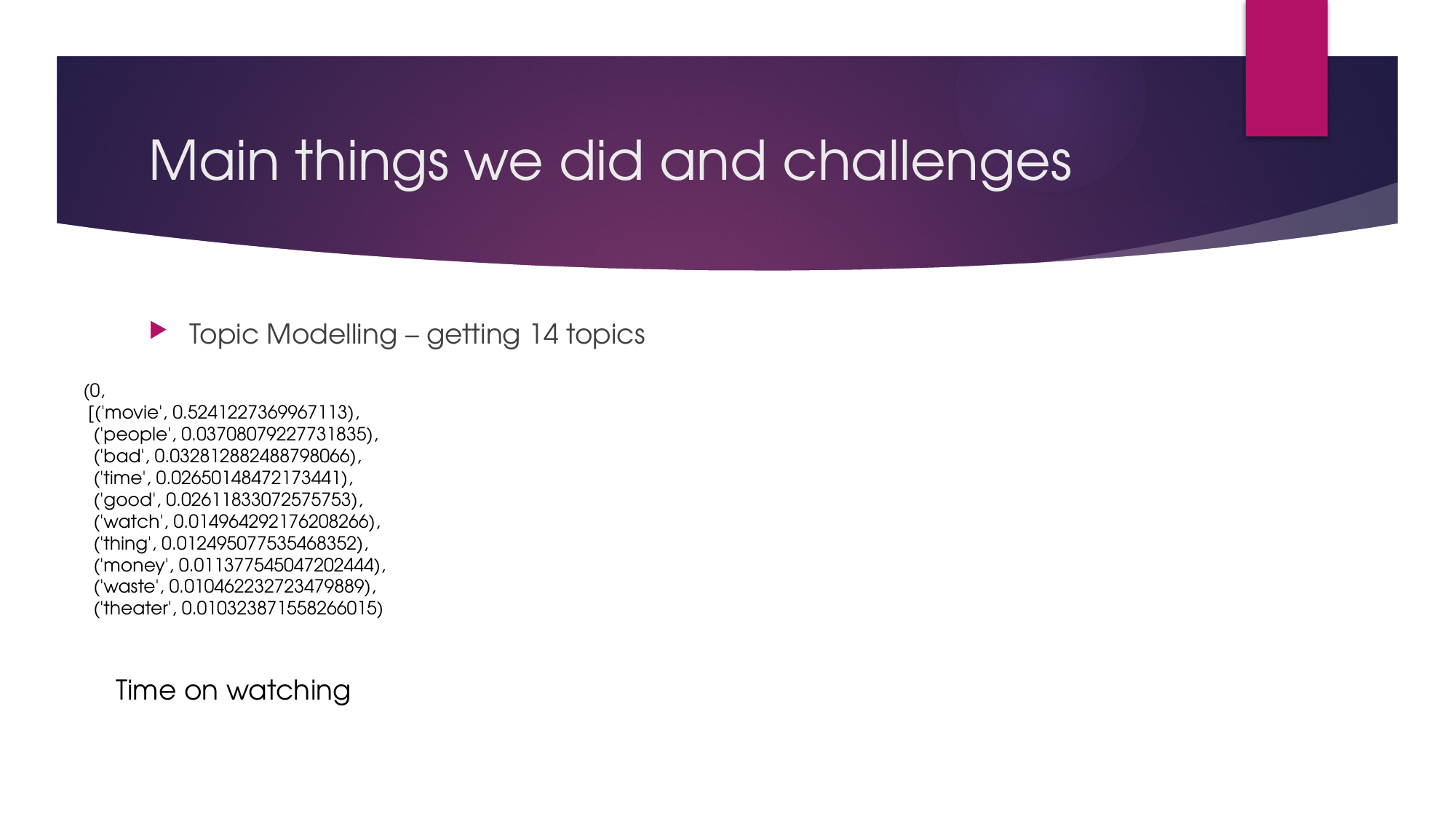

# Main things we did and challenges
Topic Modelling – getting 14 topics

 (0,
  [('movie', 0.5241227369967113),
   ('people', 0.03708079227731835),
   ('bad', 0.032812882488798066),
   ('time', 0.02650148472173441),
   ('good', 0.02611833072575753),
   ('watch', 0.014964292176208266),
   ('thing', 0.012495077535468352),
   ('money', 0.011377545047202444),
   ('waste', 0.010462232723479889),
   ('theater', 0.010323871558266015)
Time on watching